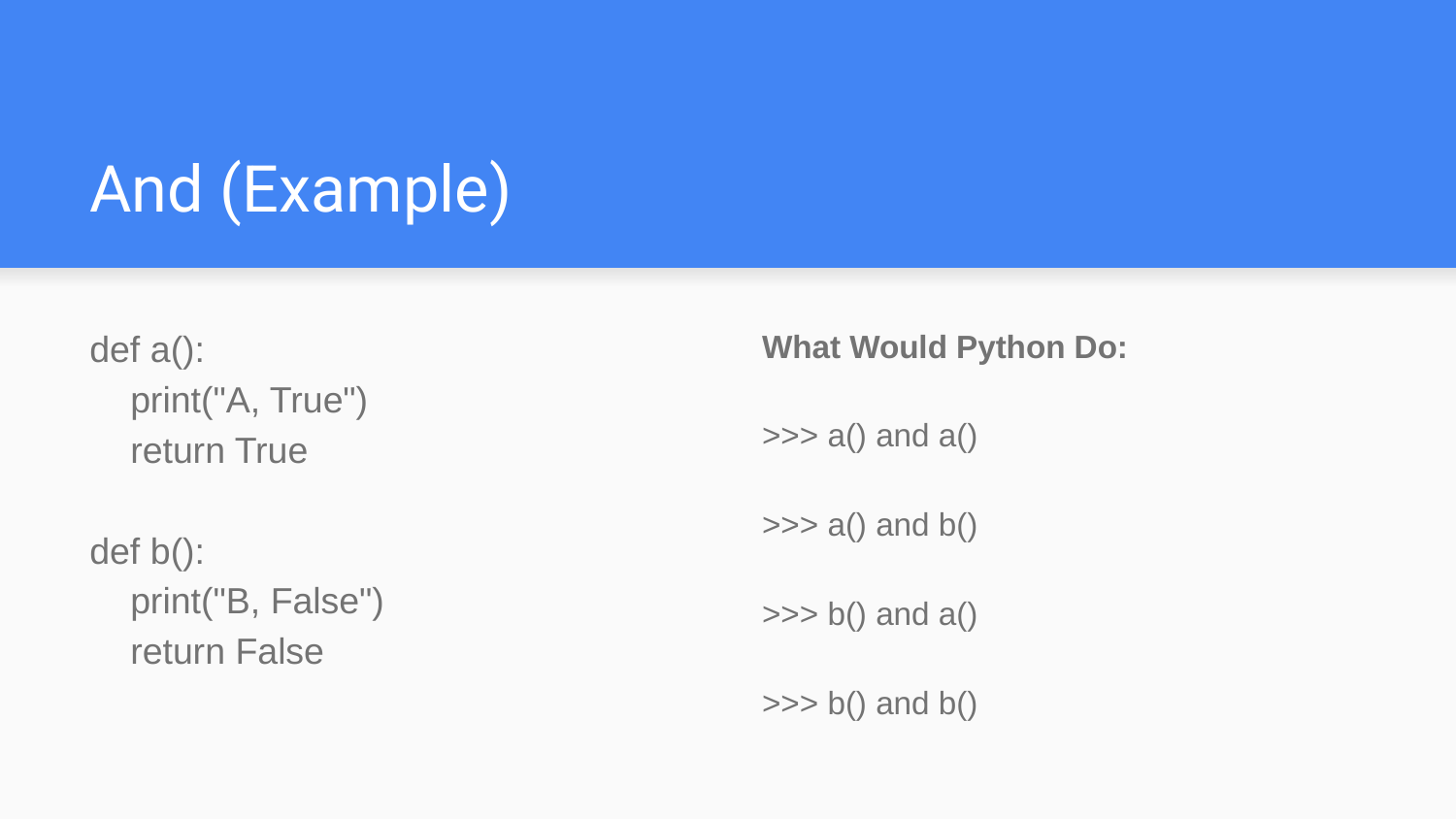

# And (Example)
def a():
    print("A, True")
    return True

def b():
    print("B, False")
    return False

What Would Python Do:

>>> a() and a()

>>> a() and b()

>>> b() and a()

>>> b() and b()